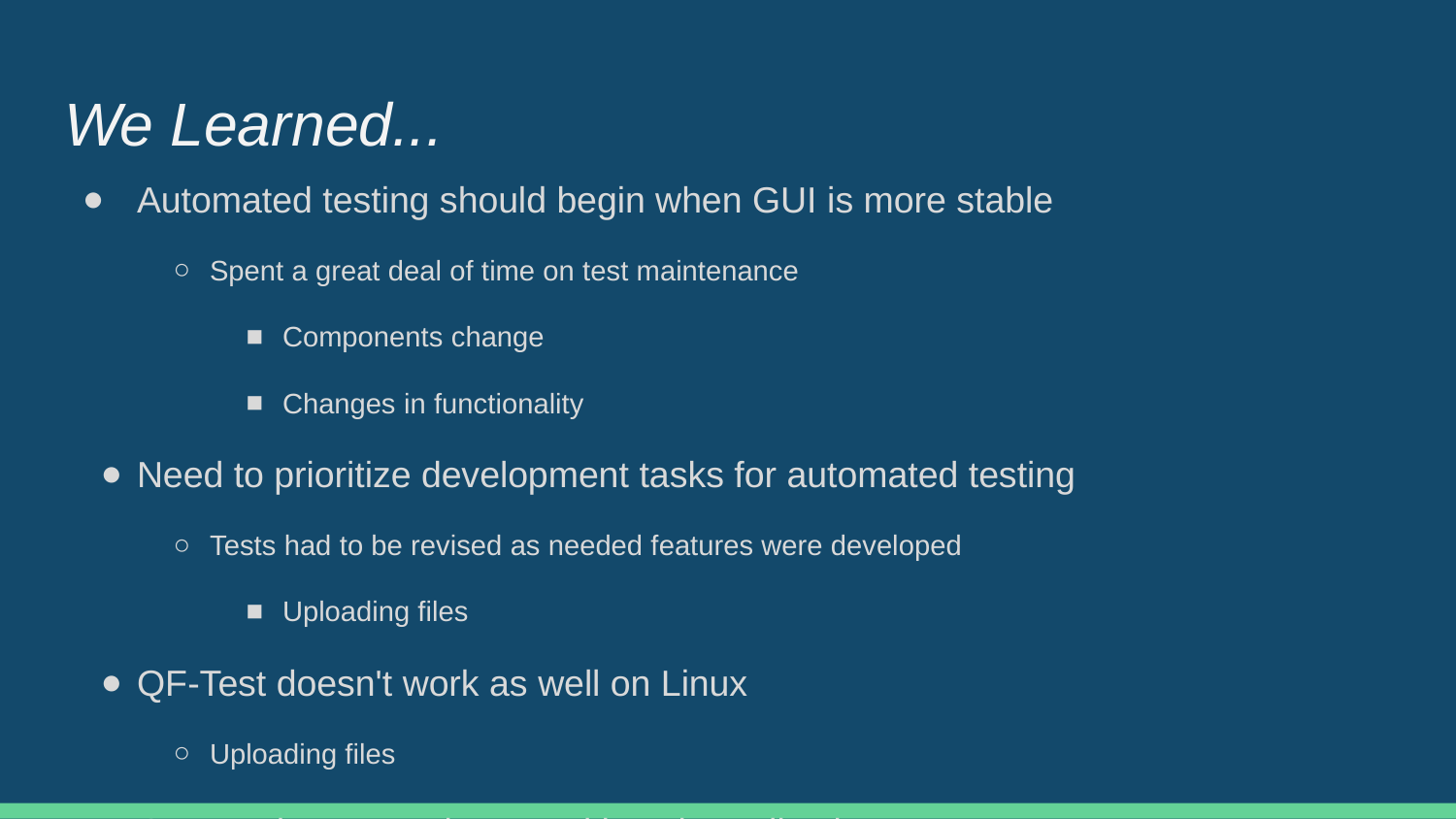

# We Learned...
Automated testing should begin when GUI is more stable
Spent a great deal of time on test maintenance
Components change
Changes in functionality
Need to prioritize development tasks for automated testing
Tests had to be revised as needed features were developed
Uploading files
QF-Test doesn't work as well on Linux
Uploading files
QF-Test has some issues with web applications
Clicks don’t always work